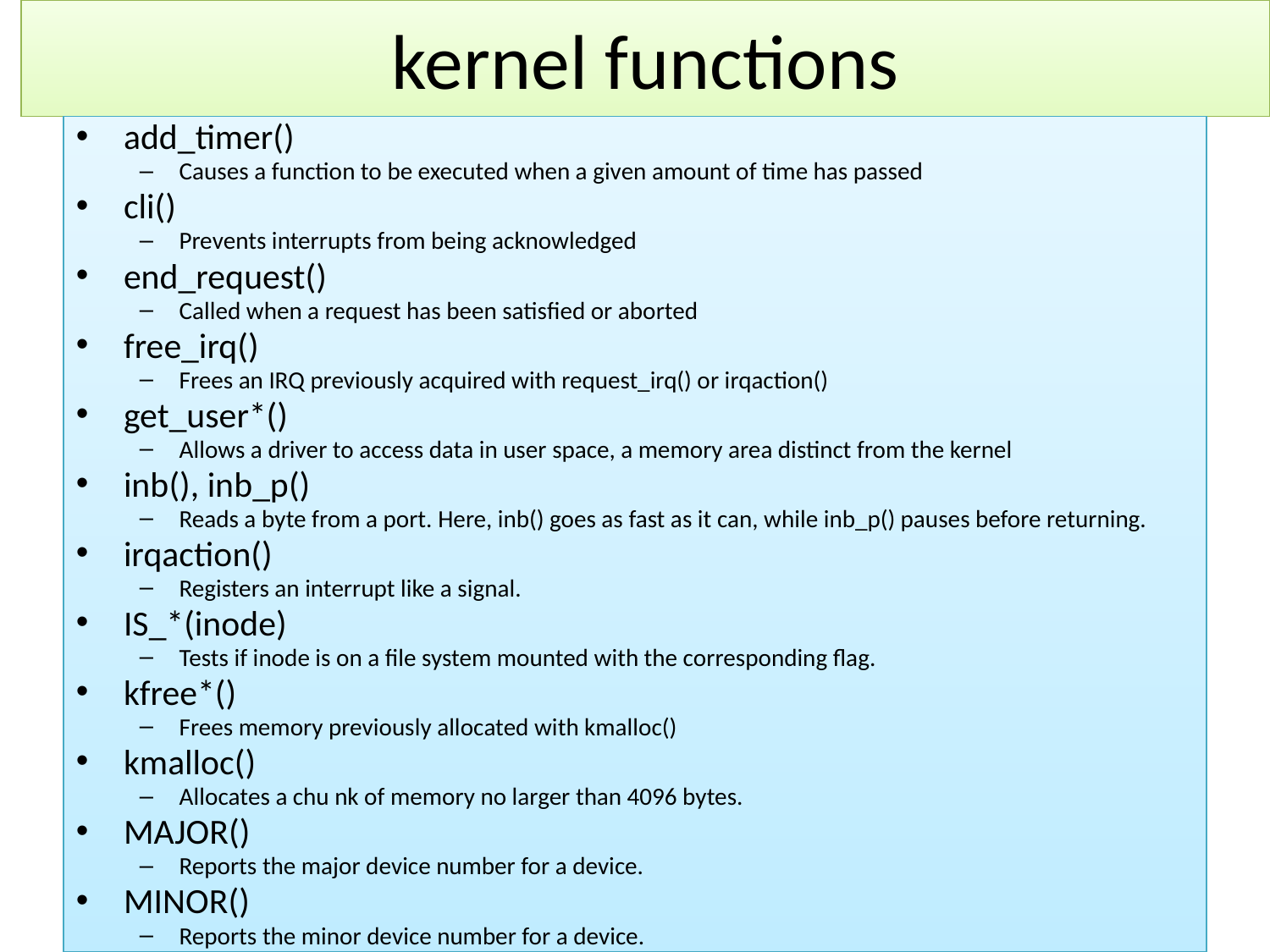

kernel functions
add_timer()
Causes a function to be executed when a given amount of time has passed
cli()
Prevents interrupts from being acknowledged
end_request()
Called when a request has been satisfied or aborted
free_irq()
Frees an IRQ previously acquired with request_irq() or irqaction()
get_user*()
Allows a driver to access data in user space, a memory area distinct from the kernel
inb(), inb_p()
Reads a byte from a port. Here, inb() goes as fast as it can, while inb_p() pauses before returning.
irqaction()
Registers an interrupt like a signal.
IS_*(inode)
Tests if inode is on a file system mounted with the corresponding flag.
kfree*()
Frees memory previously allocated with kmalloc()
kmalloc()
Allocates a chu nk of memory no larger than 4096 bytes.
MAJOR()
Reports the major device number for a device.
MINOR()
Reports the minor device number for a device.